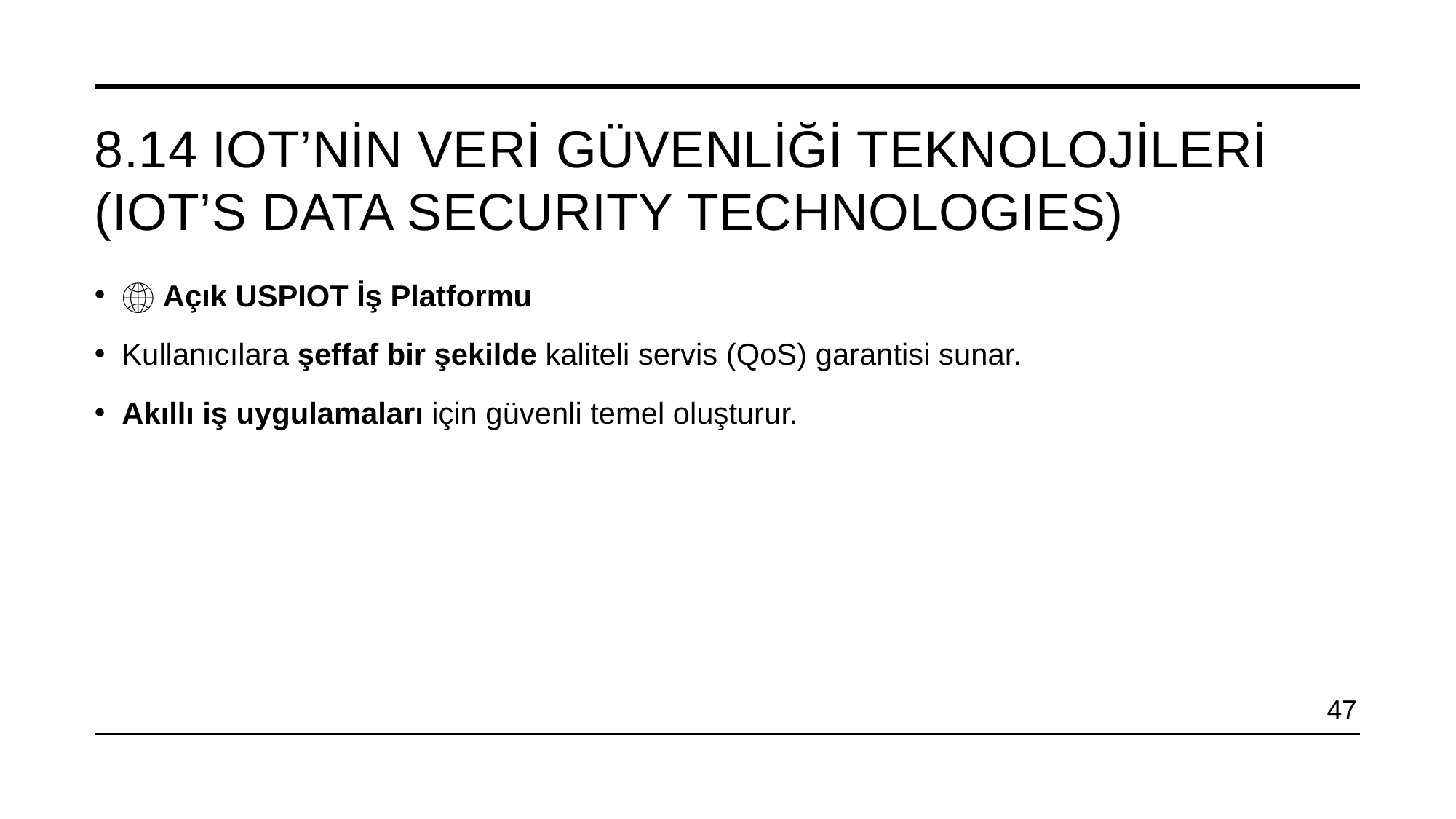

# 8.14 IoT’nin Veri Güvenliği Teknolojileri (IoT’s Data Securıty Technologıes)
🌐 Açık USPIOT İş Platformu
Kullanıcılara şeffaf bir şekilde kaliteli servis (QoS) garantisi sunar.
Akıllı iş uygulamaları için güvenli temel oluşturur.

47